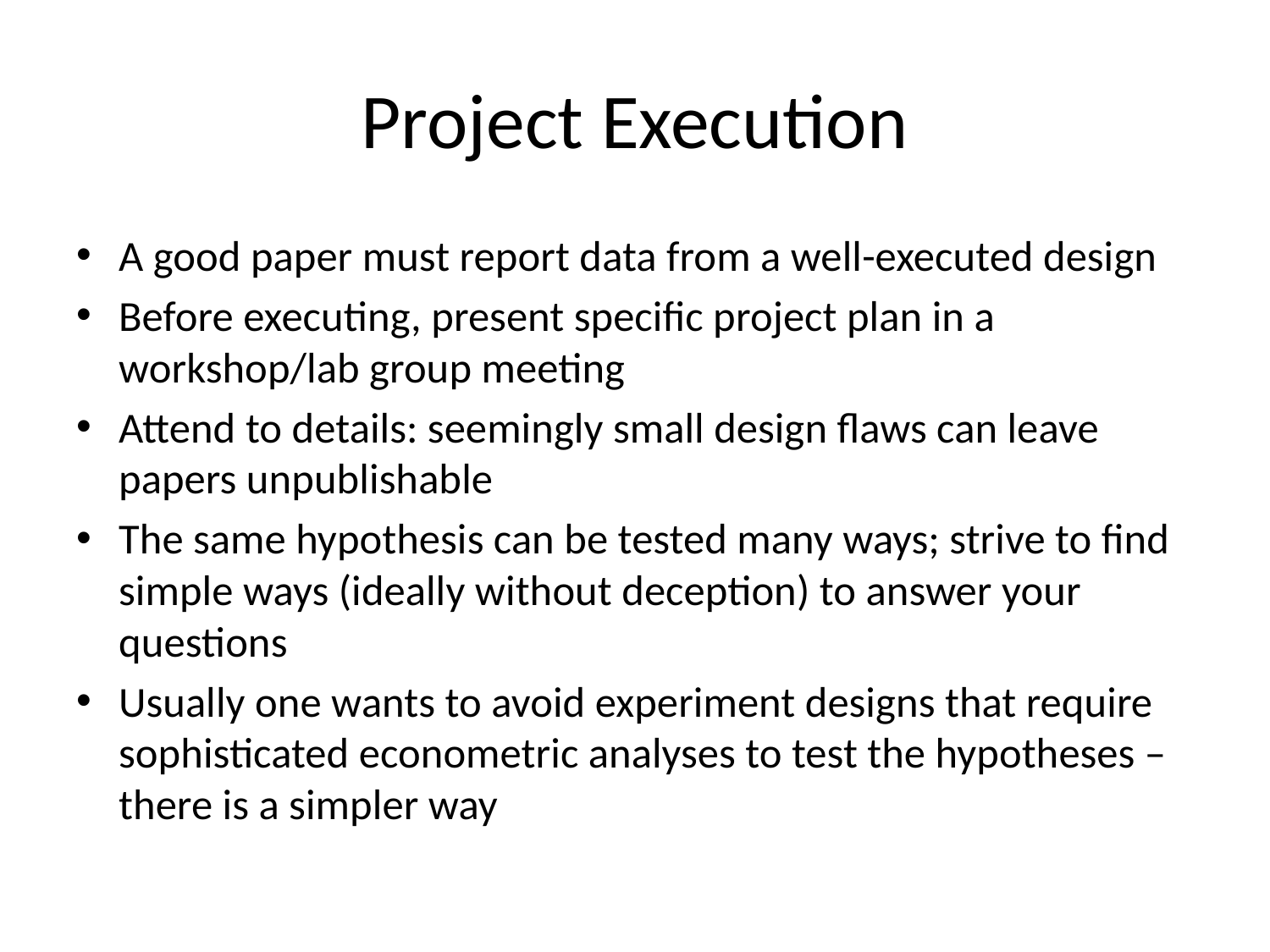

# Project Execution
A good paper must report data from a well-executed design
Before executing, present specific project plan in a workshop/lab group meeting
Attend to details: seemingly small design flaws can leave papers unpublishable
The same hypothesis can be tested many ways; strive to find simple ways (ideally without deception) to answer your questions
Usually one wants to avoid experiment designs that require sophisticated econometric analyses to test the hypotheses – there is a simpler way